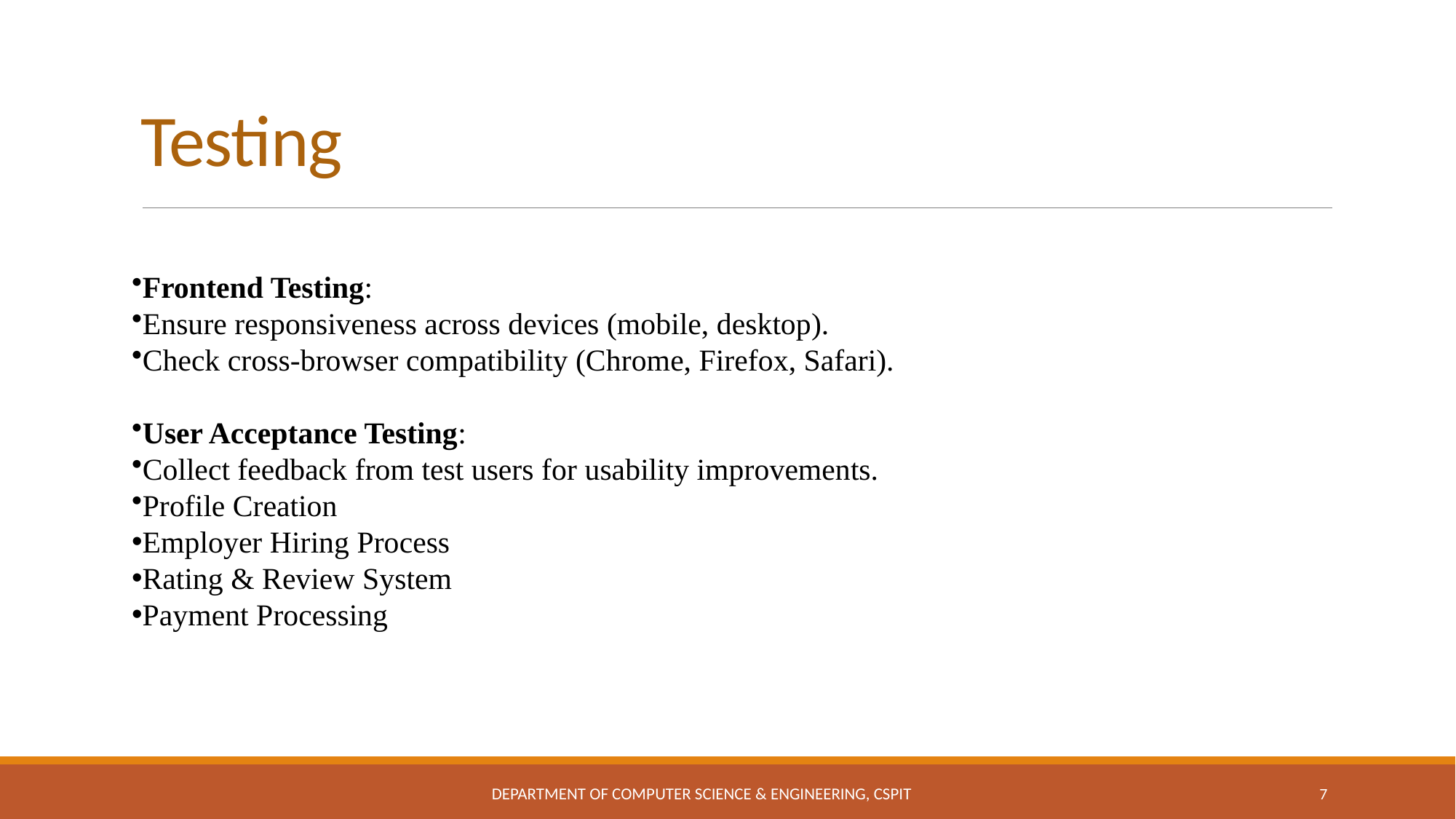

# Testing
Frontend Testing:
Ensure responsiveness across devices (mobile, desktop).
Check cross-browser compatibility (Chrome, Firefox, Safari).

User Acceptance Testing:
Collect feedback from test users for usability improvements.
Profile Creation
Employer Hiring Process
Rating & Review System
Payment Processing
Department of Computer Science & Engineering, CSPIT
7